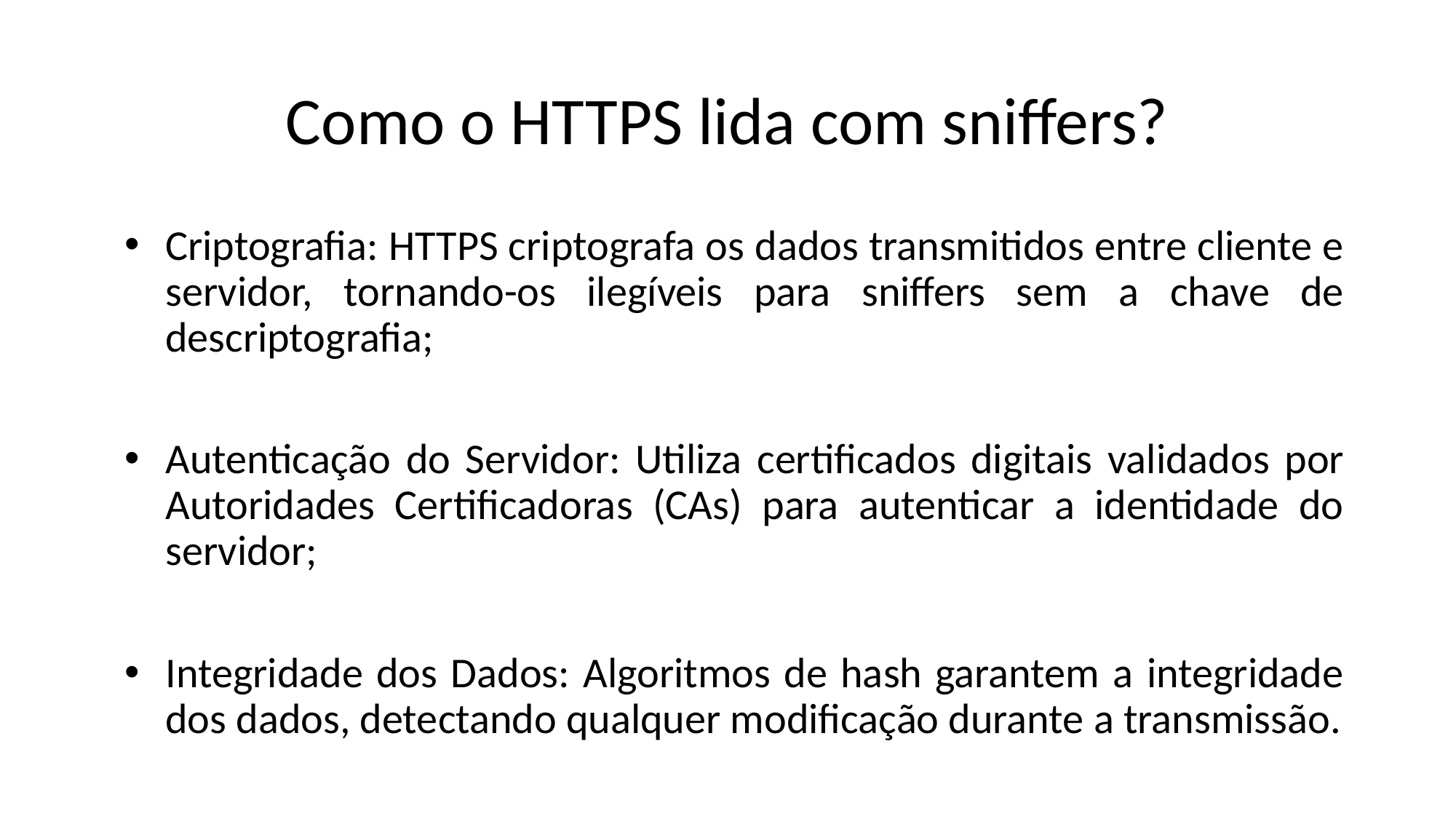

# Como o HTTPS lida com sniffers?
Criptografia: HTTPS criptografa os dados transmitidos entre cliente e servidor, tornando-os ilegíveis para sniffers sem a chave de descriptografia;

Autenticação do Servidor: Utiliza certificados digitais validados por Autoridades Certificadoras (CAs) para autenticar a identidade do servidor;

Integridade dos Dados: Algoritmos de hash garantem a integridade dos dados, detectando qualquer modificação durante a transmissão.